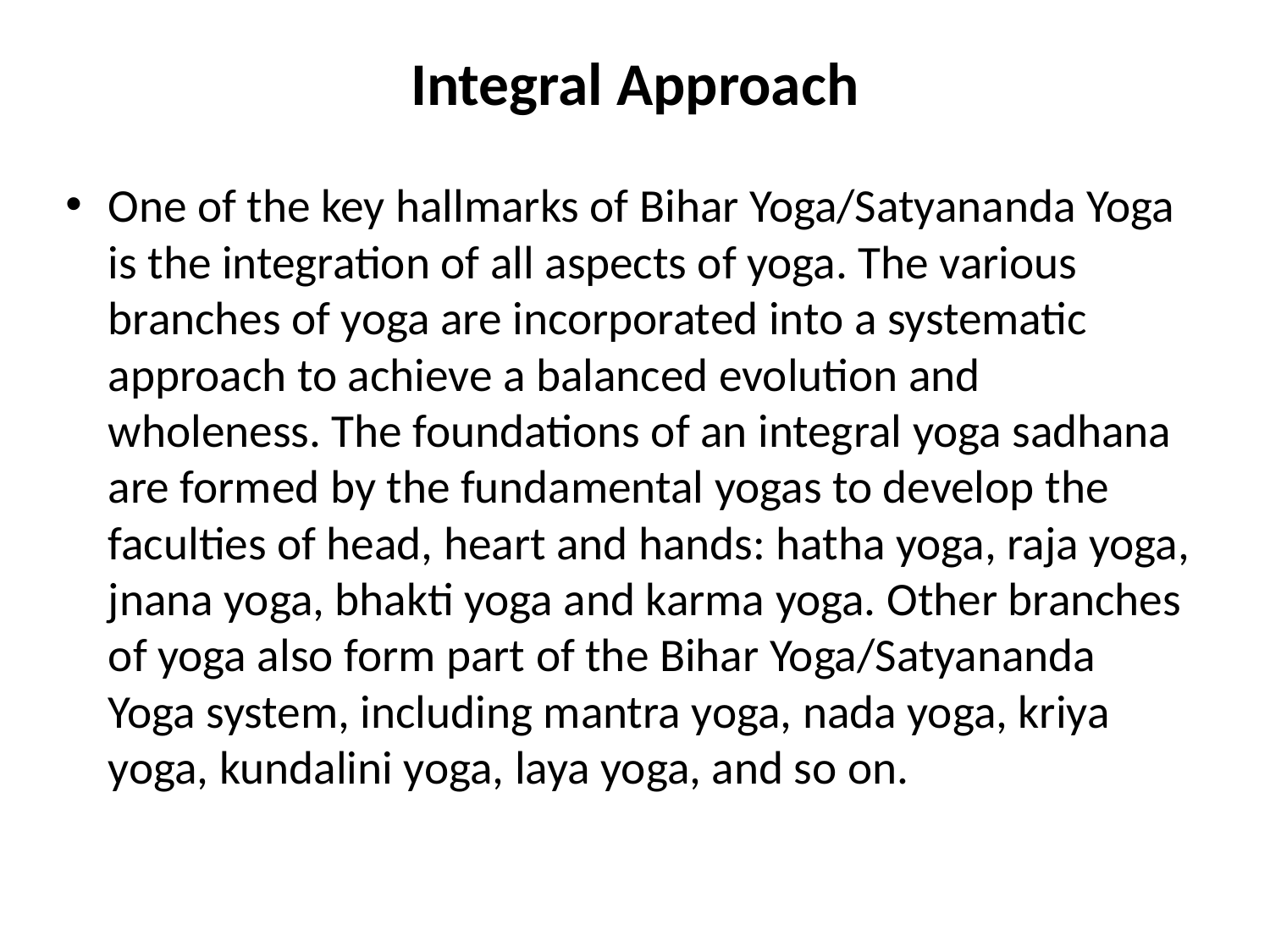

# Integral Approach
One of the key hallmarks of Bihar Yoga/Satyananda Yoga is the integration of all aspects of yoga. The various branches of yoga are incorporated into a systematic approach to achieve a balanced evolution and wholeness. The foundations of an integral yoga sadhana are formed by the fundamental yogas to develop the faculties of head, heart and hands: hatha yoga, raja yoga, jnana yoga, bhakti yoga and karma yoga. Other branches of yoga also form part of the Bihar Yoga/Satyananda Yoga system, including mantra yoga, nada yoga, kriya yoga, kundalini yoga, laya yoga, and so on.